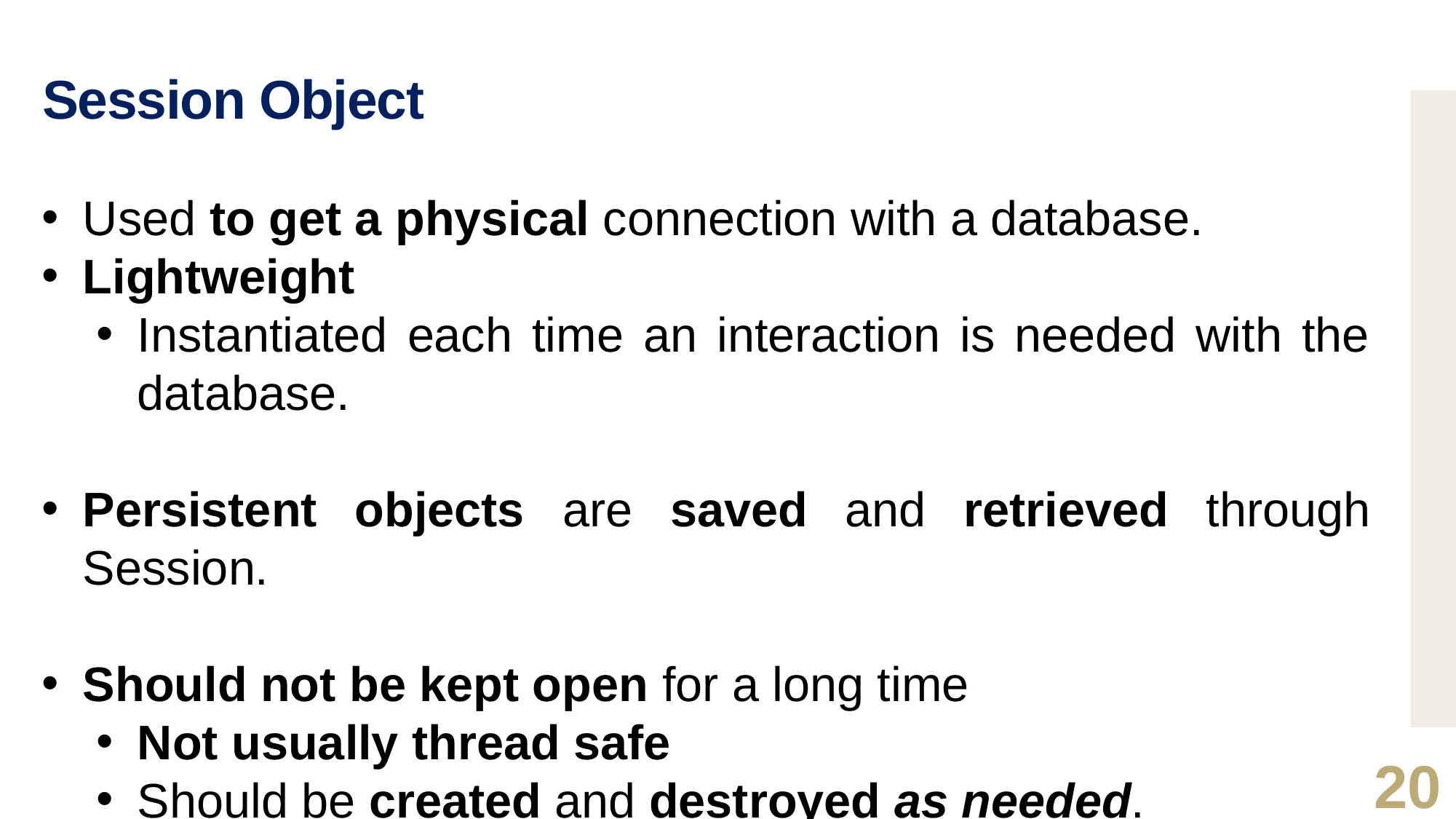

# Session Object
Used to get a physical connection with a database.
Lightweight
Instantiated each time an interaction is needed with the database.

Persistent objects are saved and retrieved through Session.

Should not be kept open for a long time
Not usually thread safe
Should be created and destroyed as needed.
20